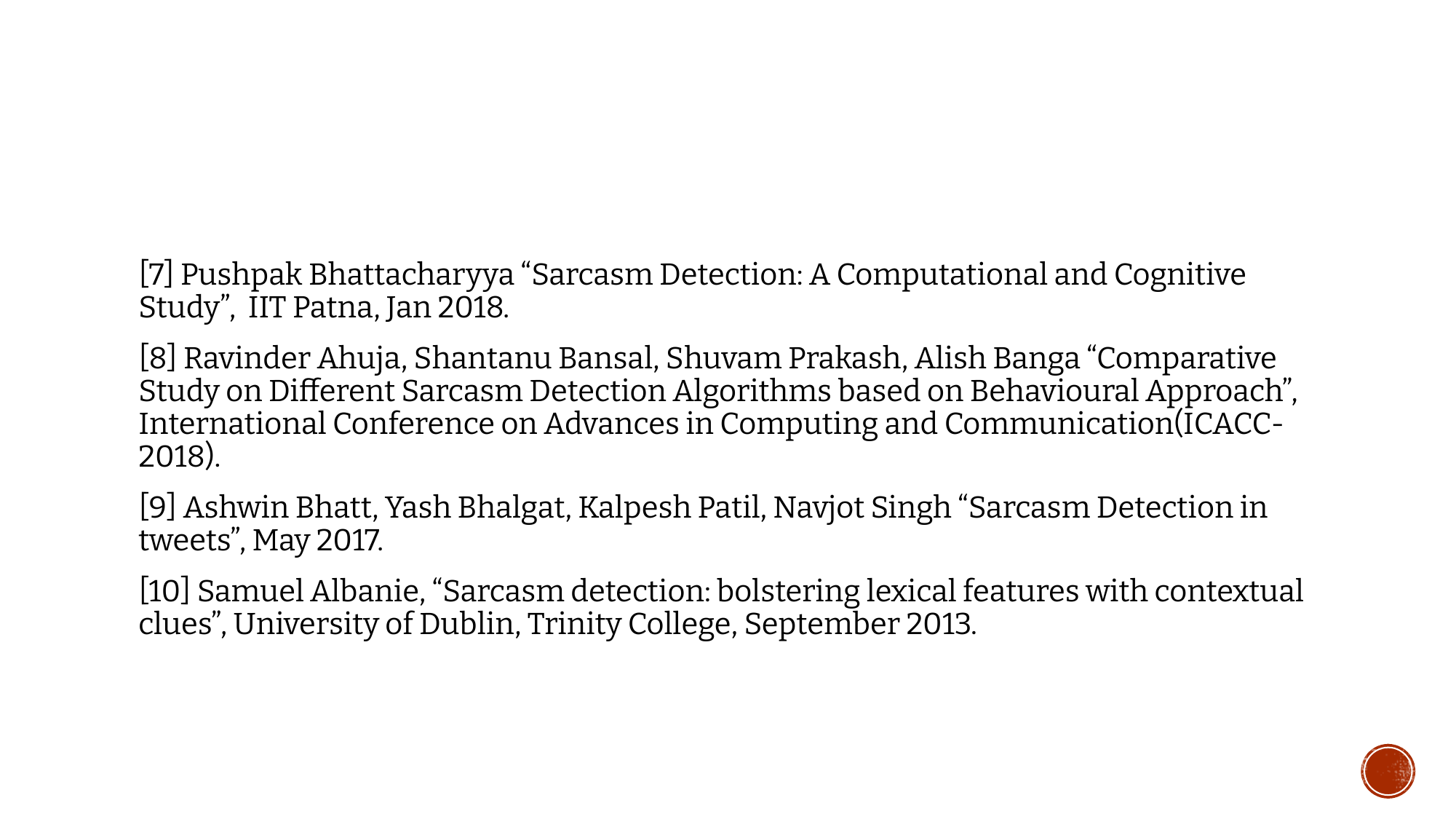

#
[7] Pushpak Bhattacharyya “Sarcasm Detection: A Computational and Cognitive Study”,  IIT Patna, Jan 2018.
[8] Ravinder Ahuja, Shantanu Bansal, Shuvam Prakash, Alish Banga “Comparative Study on Different Sarcasm Detection Algorithms based on Behavioural Approach”, International Conference on Advances in Computing and Communication(ICACC-2018).
[9] Ashwin Bhatt, Yash Bhalgat, Kalpesh Patil, Navjot Singh “Sarcasm Detection in tweets”, May 2017.
[10] Samuel Albanie, “Sarcasm detection: bolstering lexical features with contextual clues”, University of Dublin, Trinity College, September 2013.